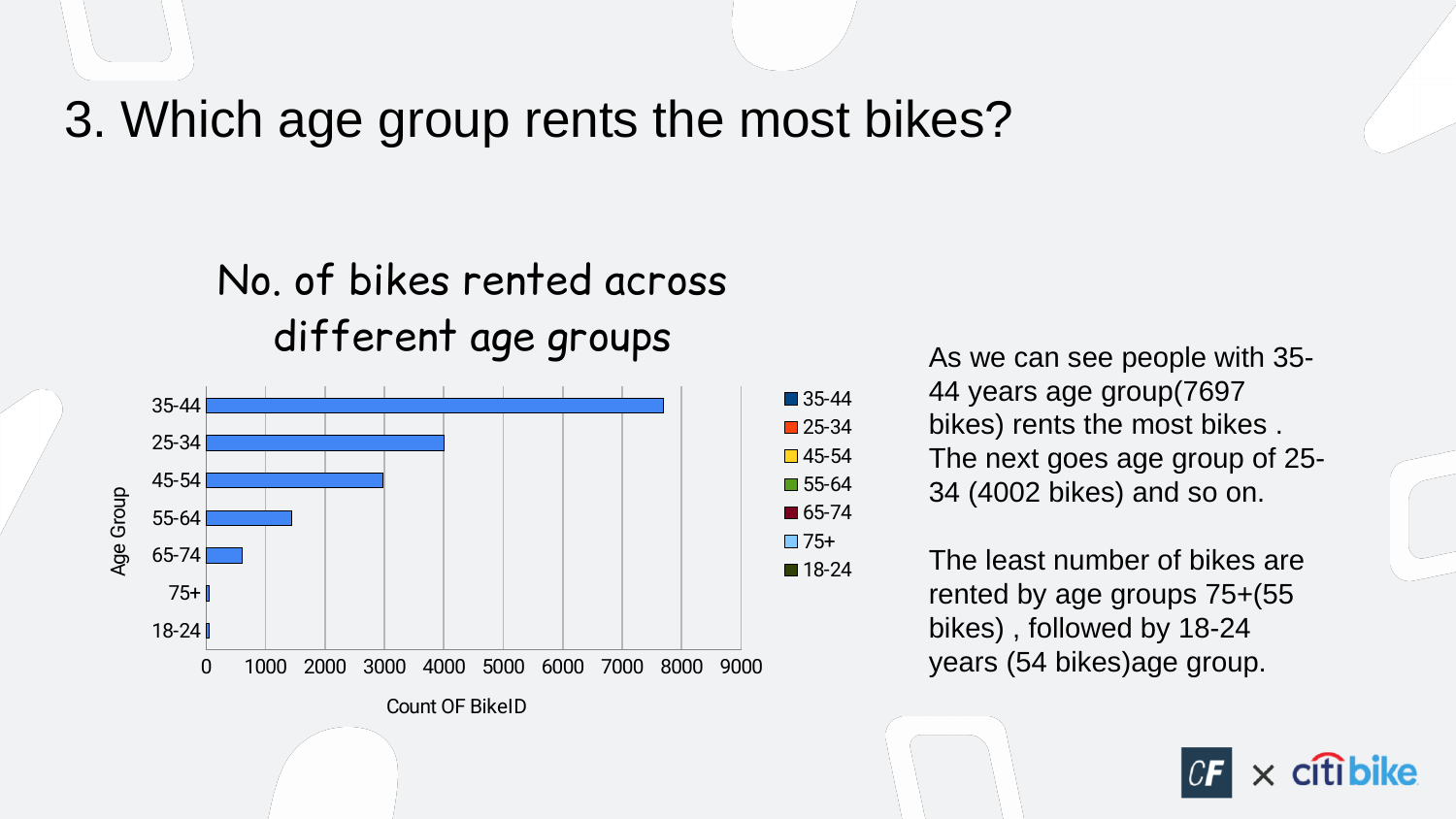

# 3. Which age group rents the most bikes?

### Chart: No. of bikes rented across different age groups

| Category | Count OF BikeID |
|---|---|
| 35-44 | 7697.0 |
| 25-34 | 4002.0 |
| 45-54 | 2973.0 |
| 55-64 | 1447.0 |
| 65-74 | 615.0 |
| 75+ | 55.0 |
| 18-24 | 54.0 |
As we can see people with 35-44 years age group(7697 bikes) rents the most bikes . The next goes age group of 25-34 (4002 bikes) and so on.

The least number of bikes are rented by age groups 75+(55 bikes) , followed by 18-24  years (54 bikes)age group.